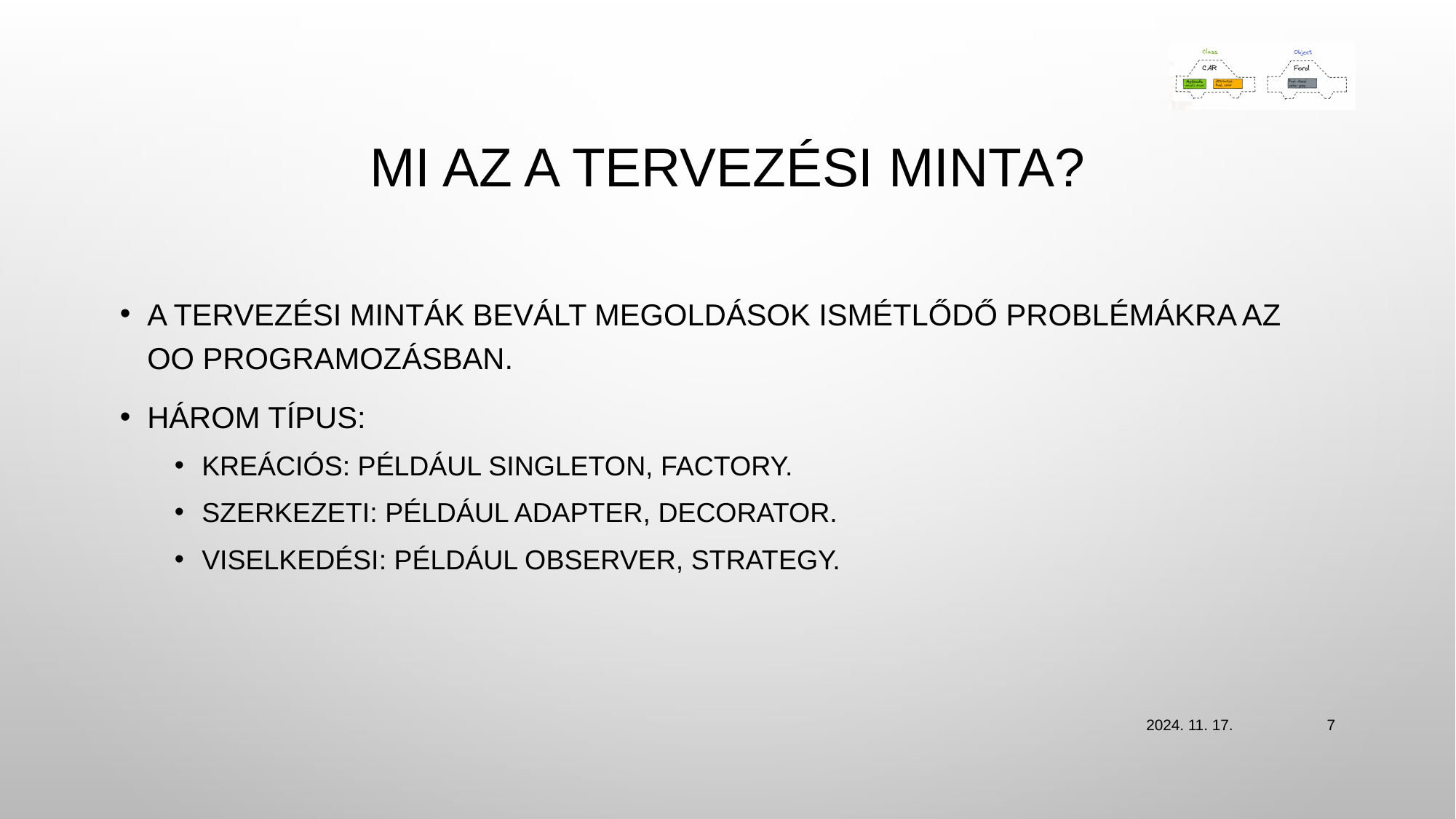

# Mi az a tervezési minta?
A tervezési minták bevált megoldások ismétlődő problémákra az OO programozásban.
Három típus:
Kreációs: Például Singleton, Factory.
Szerkezeti: Például Adapter, Decorator.
Viselkedési: Például Observer, Strategy.
2024. 11. 17.
7